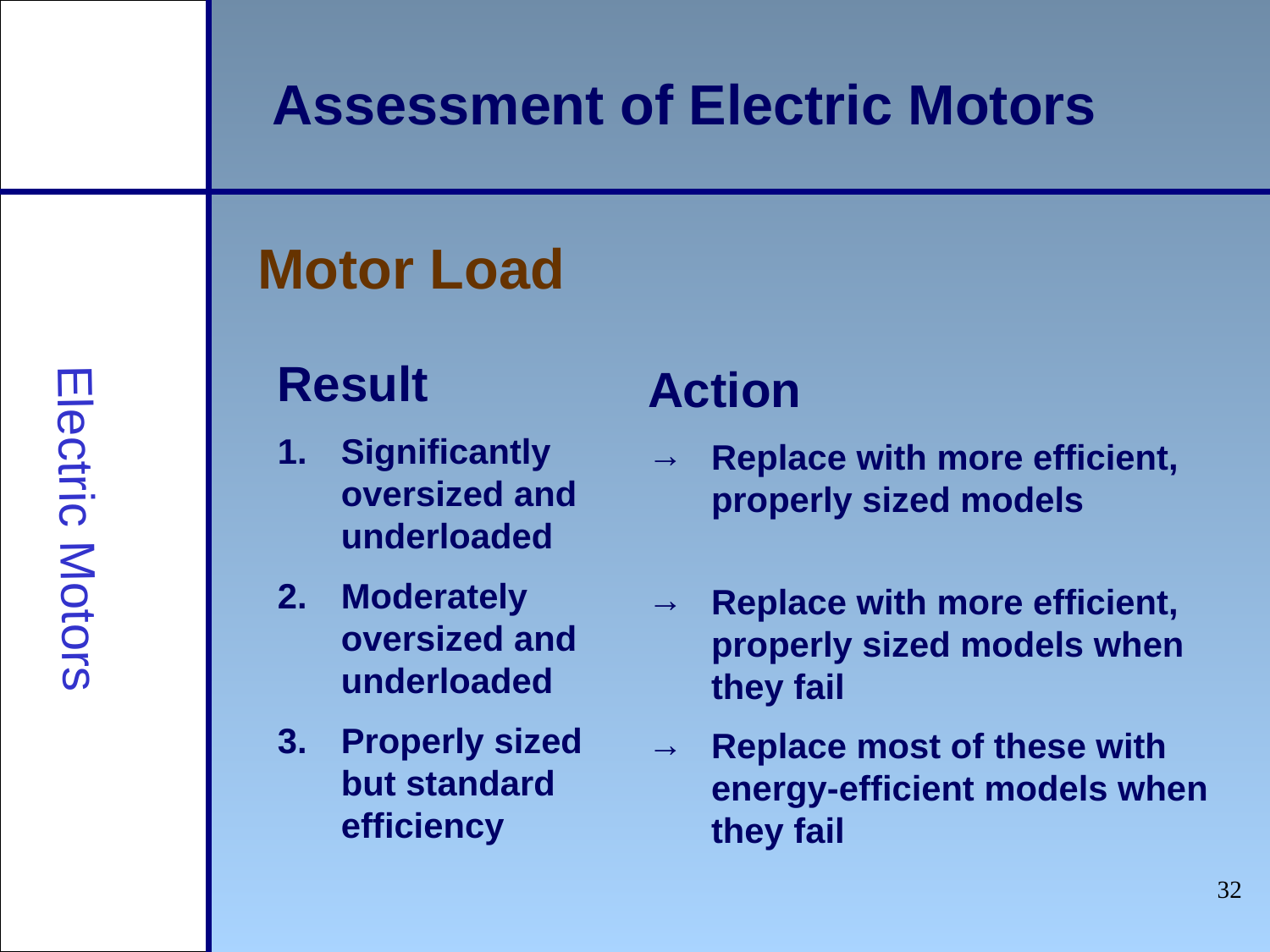

Assessment of Electric Motors
Motor Load
Result
Significantly oversized and underloaded
Moderately oversized and underloaded
Properly sized but standard efficiency
Action
Replace with more efficient, properly sized models
Replace with more efficient, properly sized models when they fail
Replace most of these with energy-efficient models when they fail

Electric Motors
32